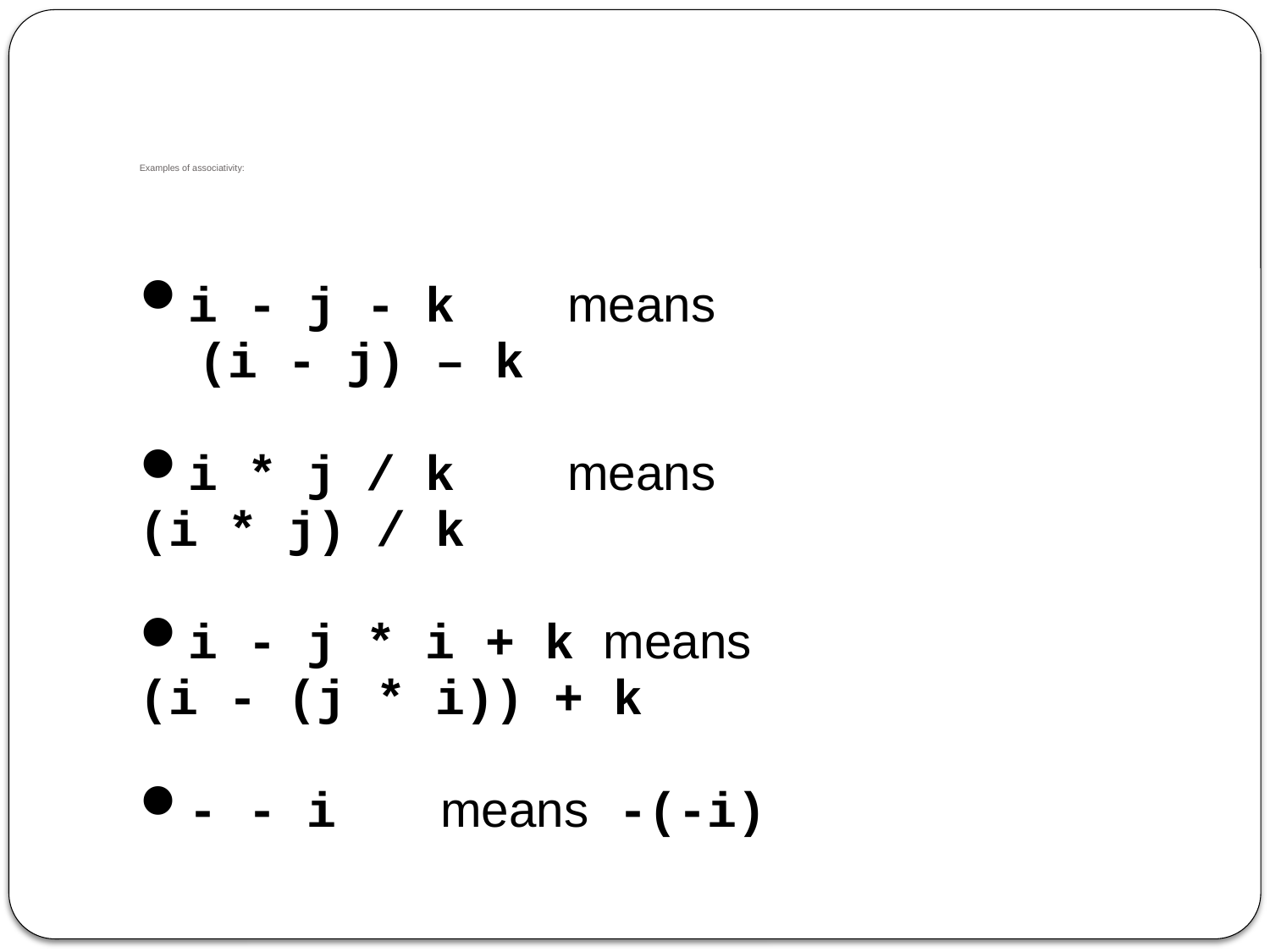

# Examples of associativity:

i - j - k 	means
  (i - j) – k

i * j / k 	means
(i * j) / k

i - j * i + k means
(i - (j * i)) + k

- - i 	means -(-i)